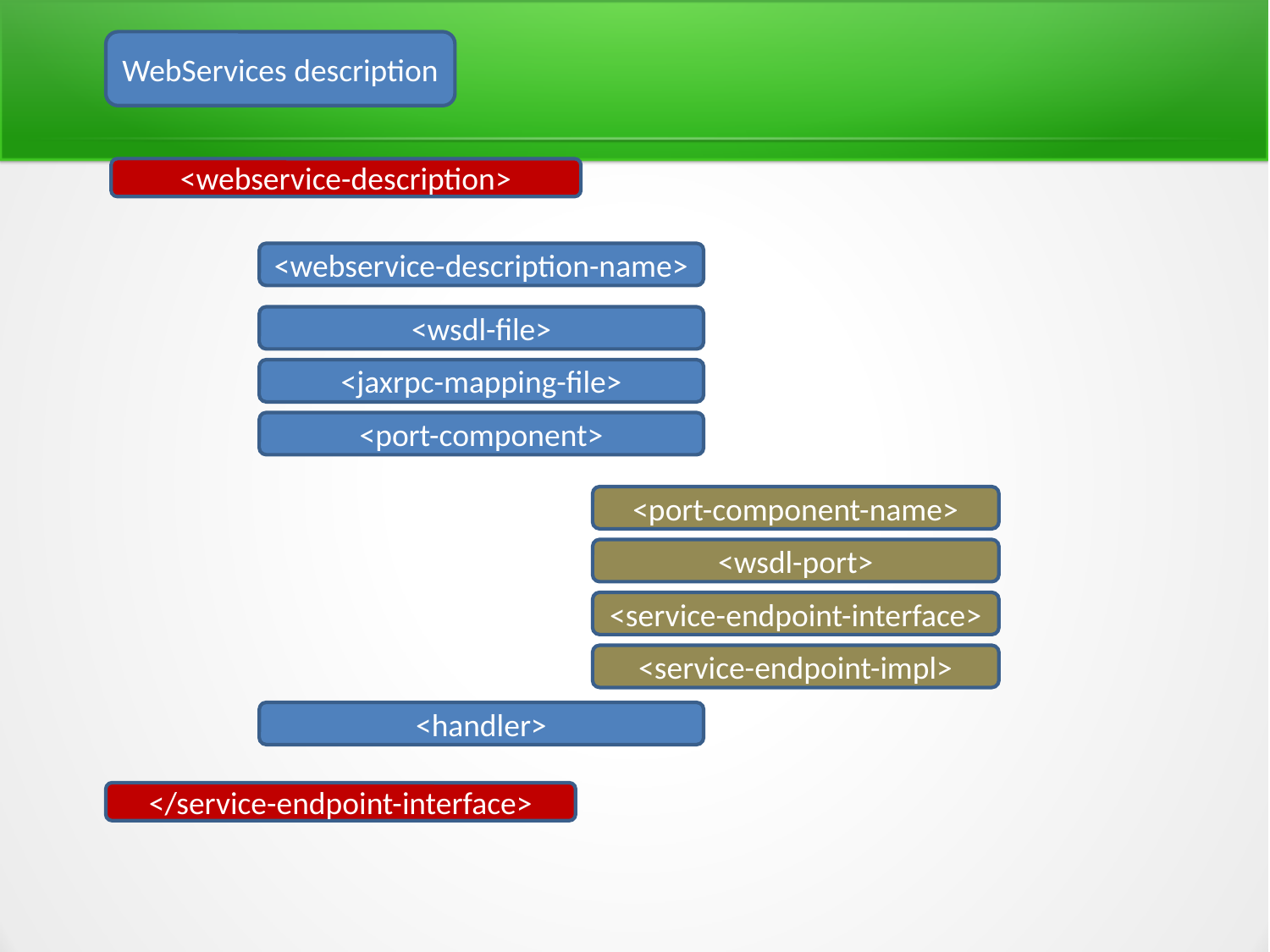

WebServices description
<webservice-description>
<webservice-description-name>
<wsdl-file>
<jaxrpc-mapping-file>
<port-component>
<port-component-name>
<wsdl-port>
<service-endpoint-interface>
<service-endpoint-impl>
<handler>
</service-endpoint-interface>